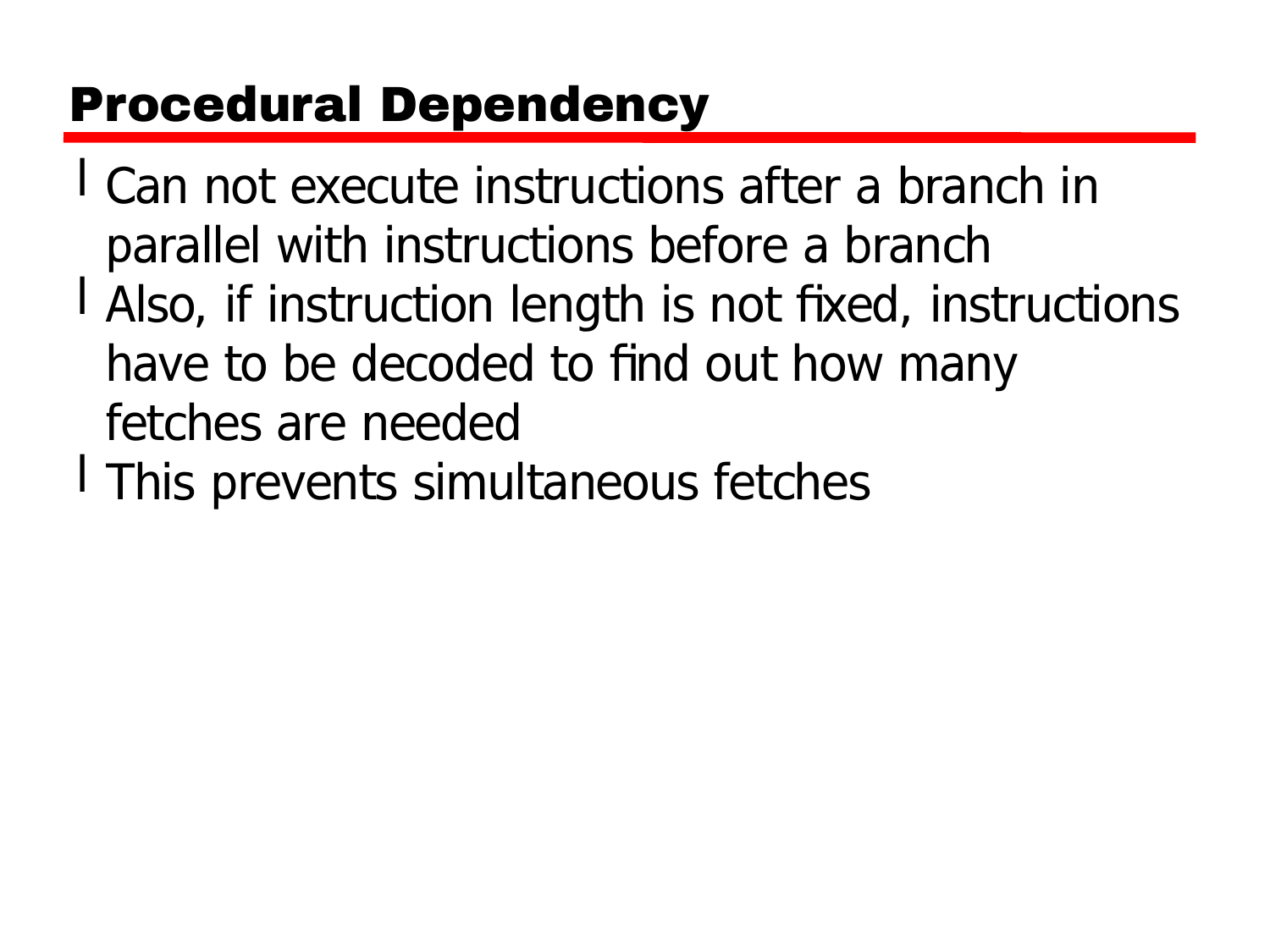

Procedural Dependency
Can not execute instructions after a branch in parallel with instructions before a branch
Also, if instruction length is not fixed, instructions have to be decoded to find out how many fetches are needed
This prevents simultaneous fetches